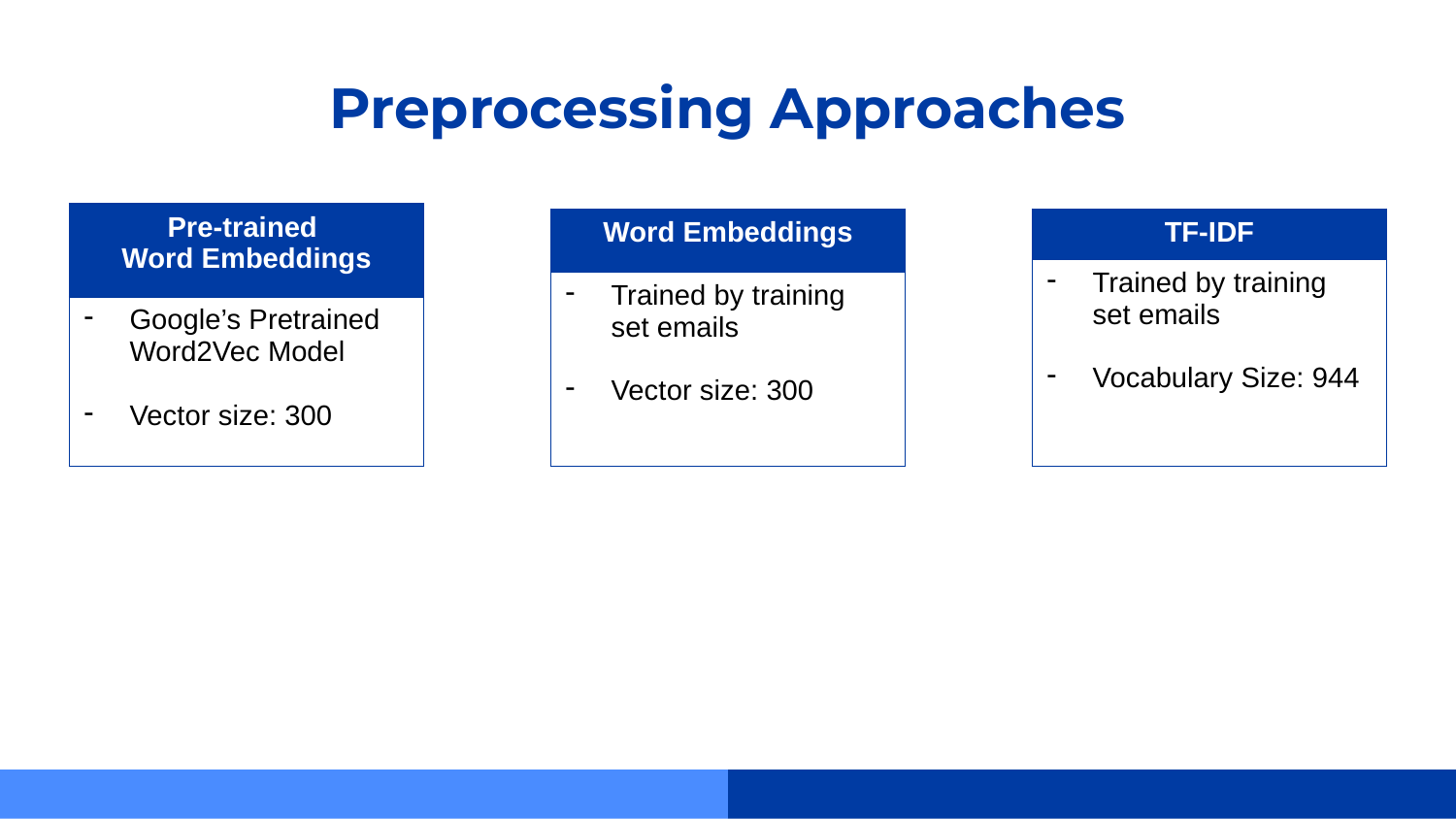

# Preprocessing Approaches
| Pre-trained Word Embeddings |
| --- |
| Google’s Pretrained Word2Vec Model Vector size: 300 |
| Word Embeddings |
| --- |
| Trained by training set emails Vector size: 300 |
| TF-IDF |
| --- |
| Trained by training set emails Vocabulary Size: 944 |